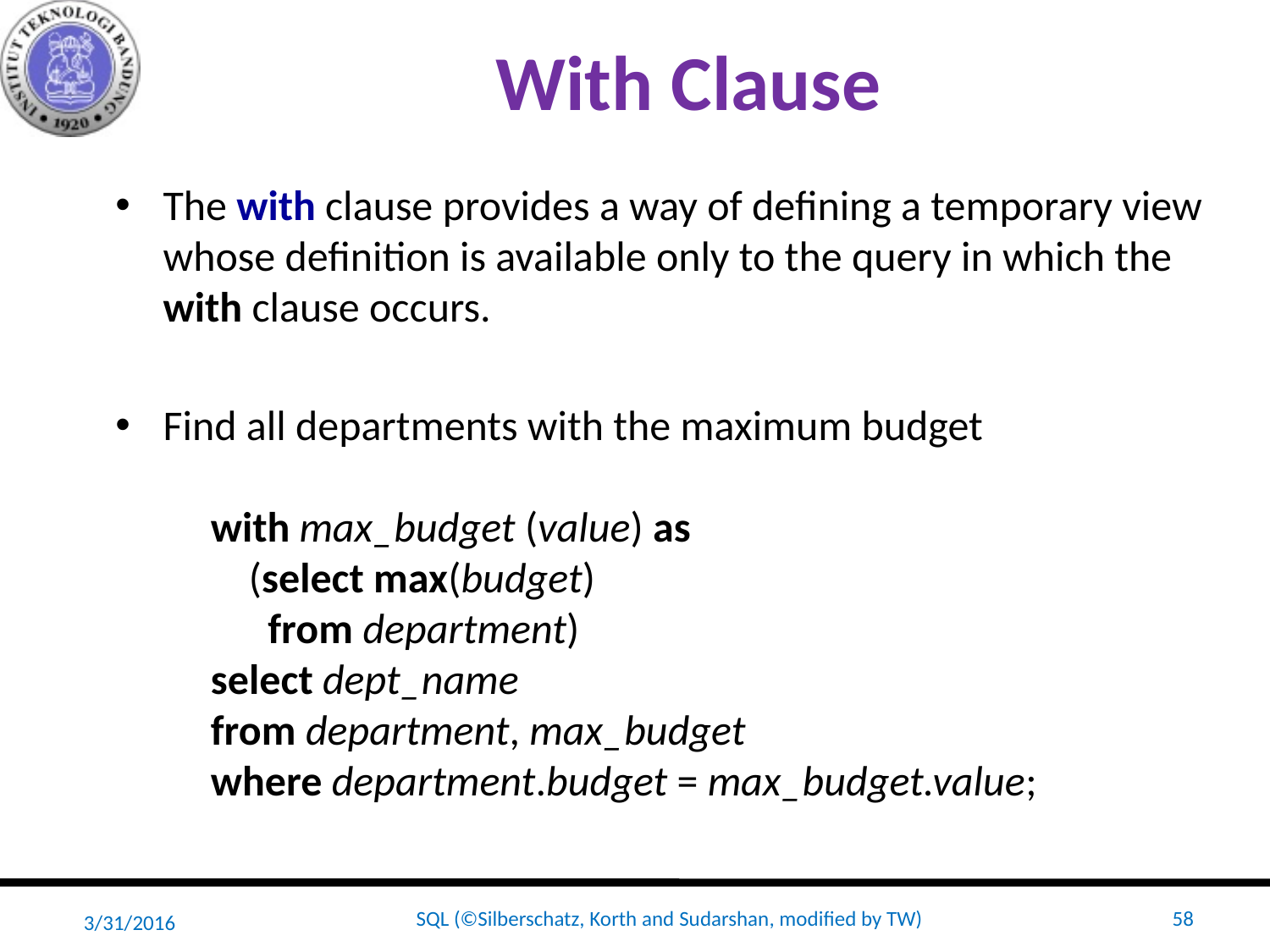

# With Clause
The with clause provides a way of defining a temporary view whose definition is available only to the query in which the with clause occurs.

Find all departments with the maximum budget
     with max_budget (value) as
         (select max(budget)
           from department)
     select dept_name
     from department, max_budget
     where department.budget = max_budget.value;
3/31/2016
SQL (©Silberschatz, Korth and Sudarshan, modified by TW)
58